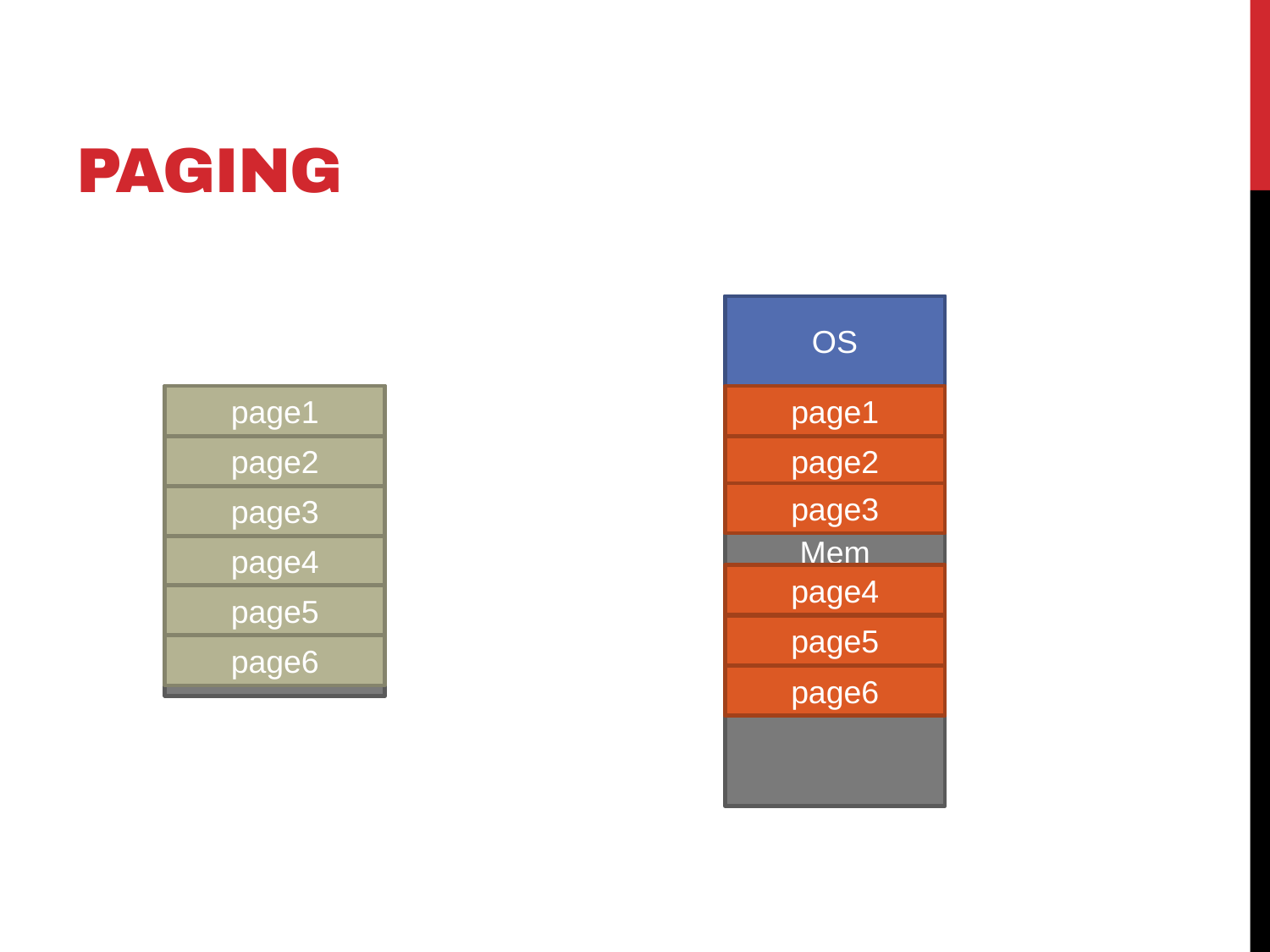

# Paging
Mem
OS
Seg3
page1
page1
page2
page2
page3
page3
page4
page4
page5
page5
page6
page6